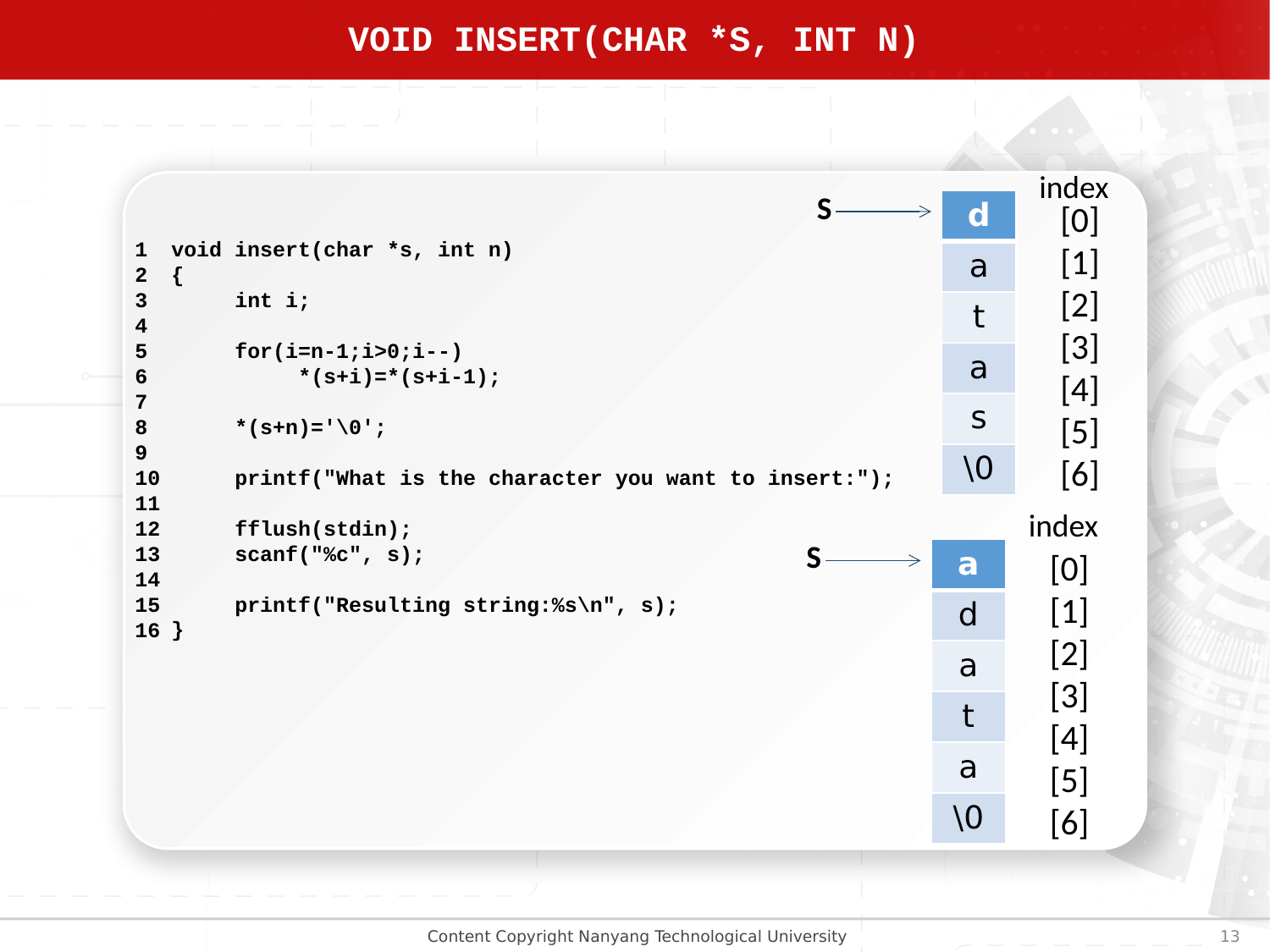

# void insert(char *s, int n)
index
S
| d |
| --- |
| a |
| t |
| a |
| s |
| \0 |
[0]
[1]
[2]
[3]
[4]
[5]
[6]
1
2
3
4
5
6
7
8
9
10
11
12
13
14
15
16

void insert(char *s, int n)
{
     int i;

     for(i=n-1;i>0;i--)
	*(s+i)=*(s+i-1);

     *(s+n)='\0';

     printf("What is the character you want to insert:");

     fflush(stdin);
     scanf("%c", s);

     printf("Resulting string:%s\n", s);
}
index
S
| a |
| --- |
| d |
| a |
| t |
| a |
| \0 |
[0]
[1]
[2]
[3]
[4]
[5]
[6]